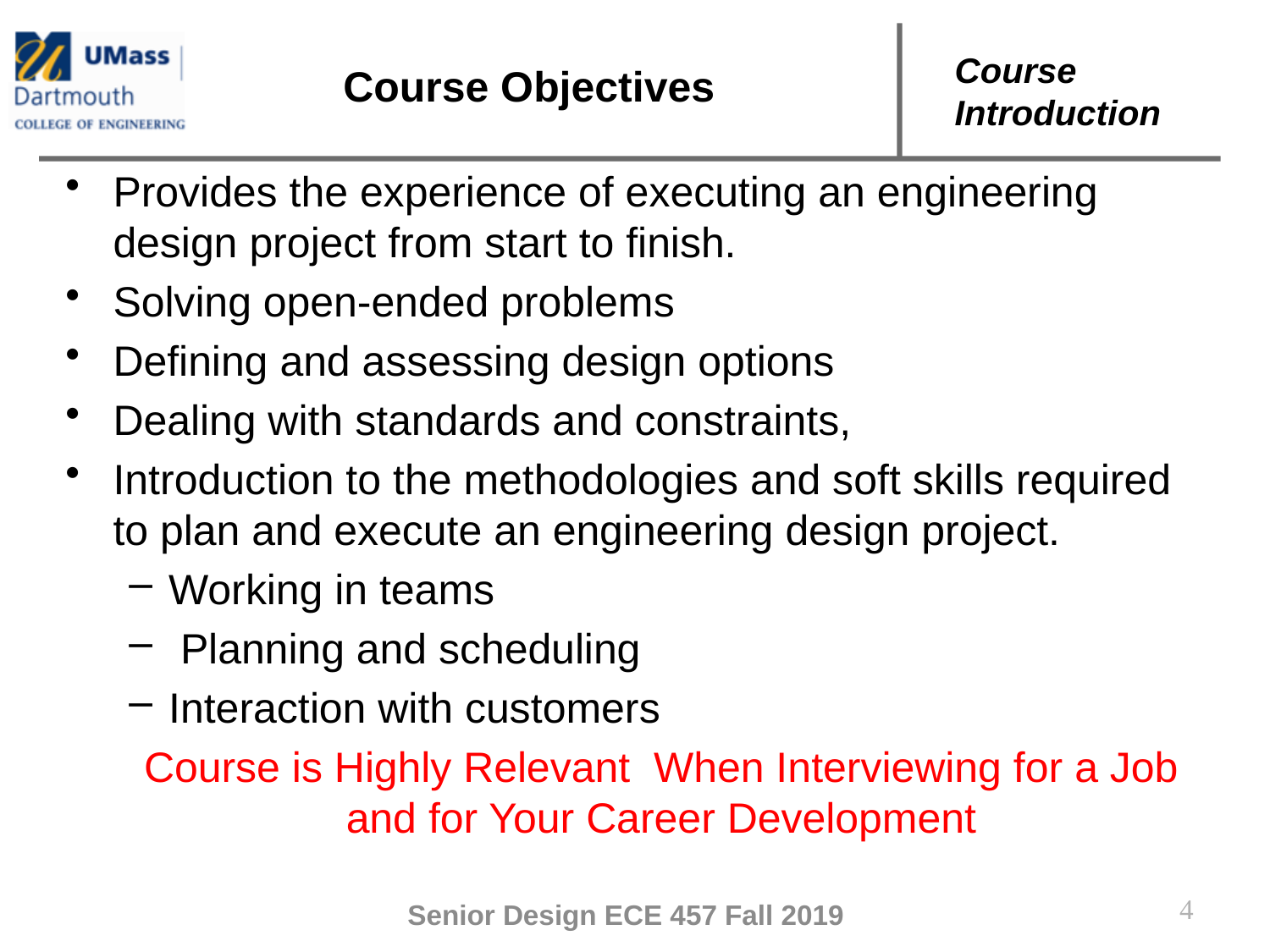

# Course Objectives
Provides the experience of executing an engineering design project from start to finish.
Solving open-ended problems
Defining and assessing design options
Dealing with standards and constraints,
Introduction to the methodologies and soft skills required to plan and execute an engineering design project.
Working in teams
 Planning and scheduling
Interaction with customers
Course is Highly Relevant  When Interviewing for a Job and for Your Career Development
4
Senior Design ECE 457 Fall 2019